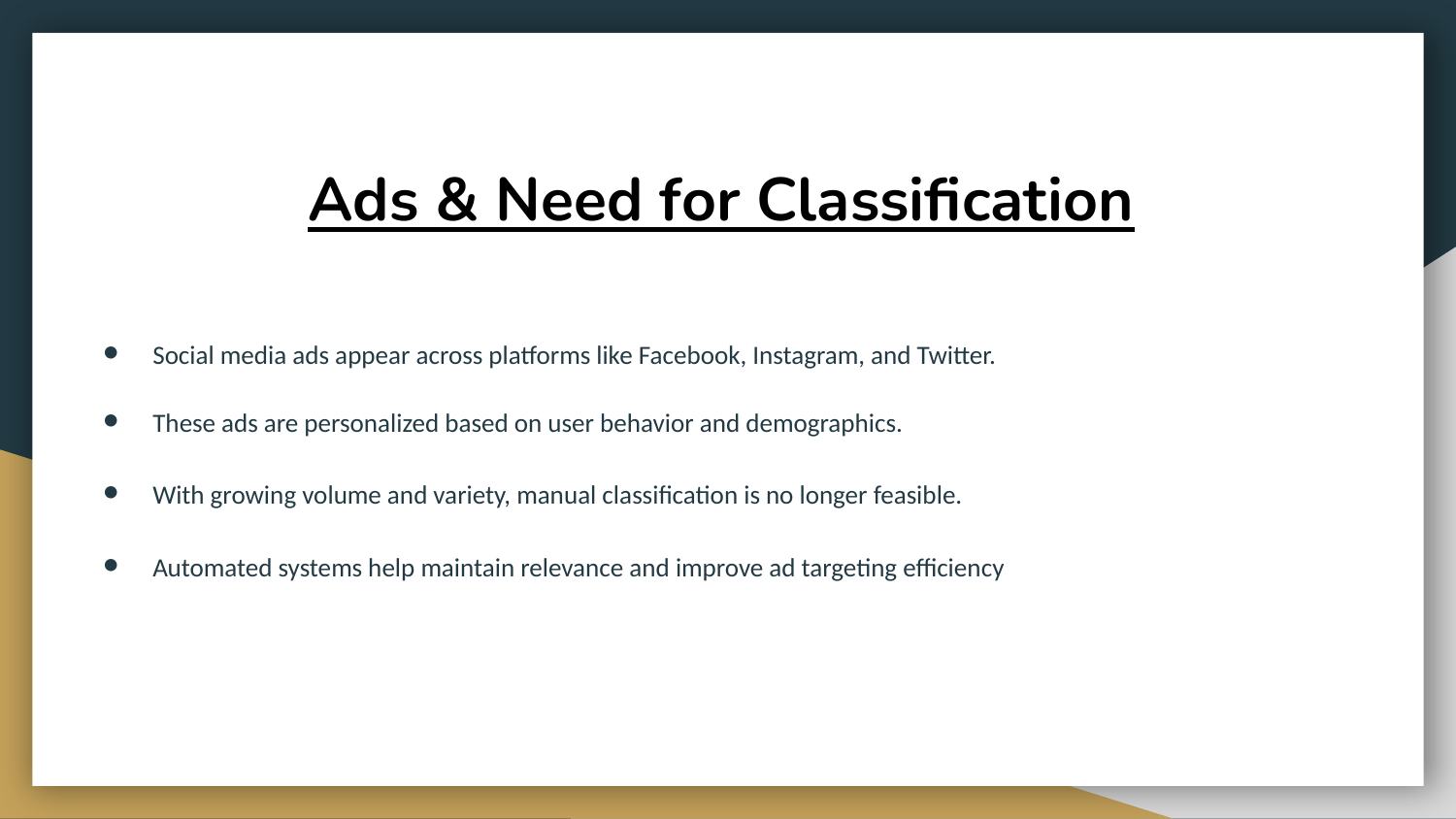

# Ads & Need for Classification
Social media ads appear across platforms like Facebook, Instagram, and Twitter.
These ads are personalized based on user behavior and demographics.
With growing volume and variety, manual classification is no longer feasible.
Automated systems help maintain relevance and improve ad targeting efficiency